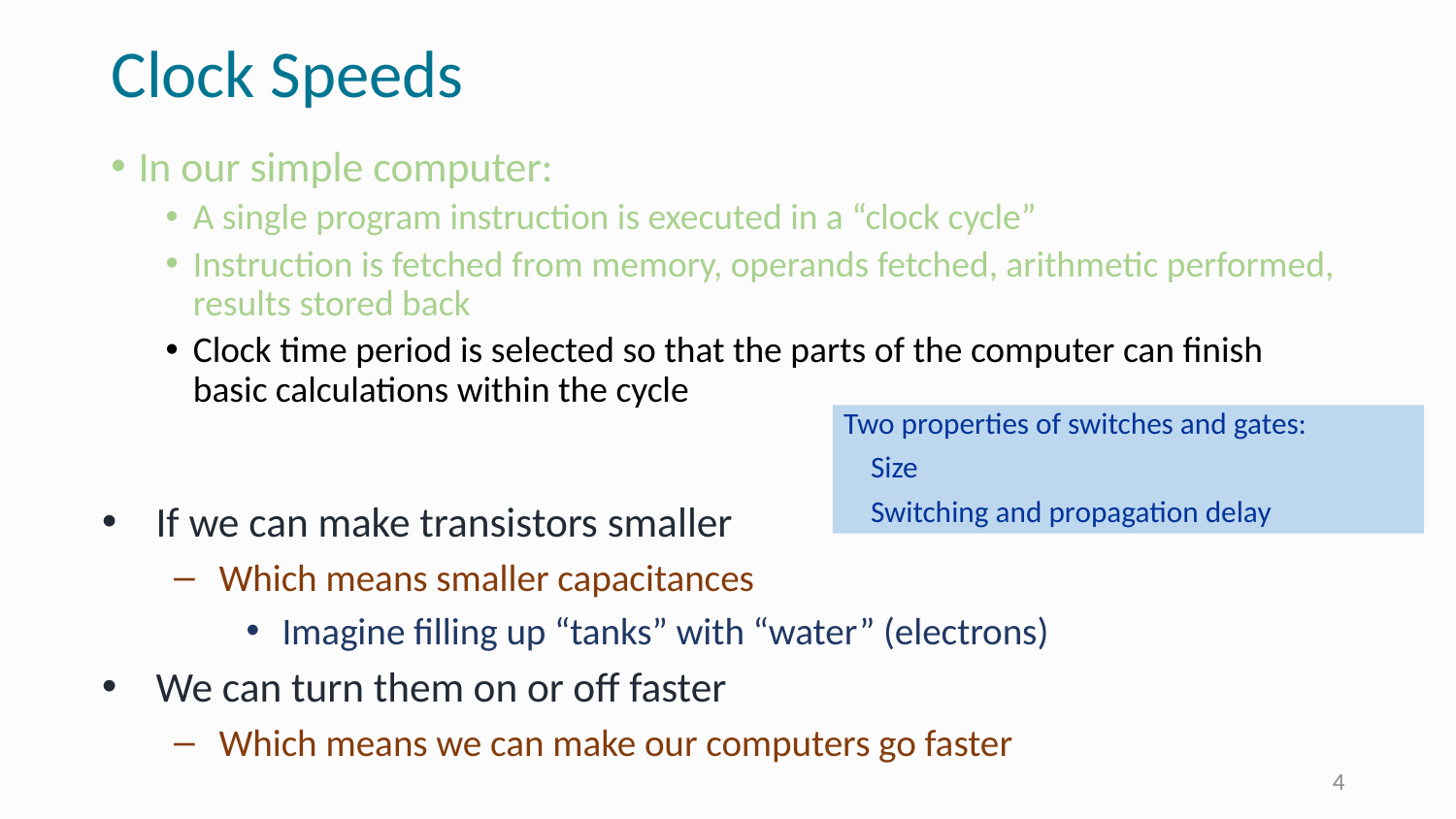

# Clock Speeds
In our simple computer:
A single program instruction is executed in a “clock cycle”
Instruction is fetched from memory, operands fetched, arithmetic performed, results stored back
Clock time period is selected so that the parts of the computer can finish basic calculations within the cycle

Two properties of switches and gates:
    Size
    Switching and propagation delay
If we can make transistors smaller
Which means smaller capacitances
Imagine filling up “tanks” with “water” (electrons)
We can turn them on or off faster
Which means we can make our computers go faster
4